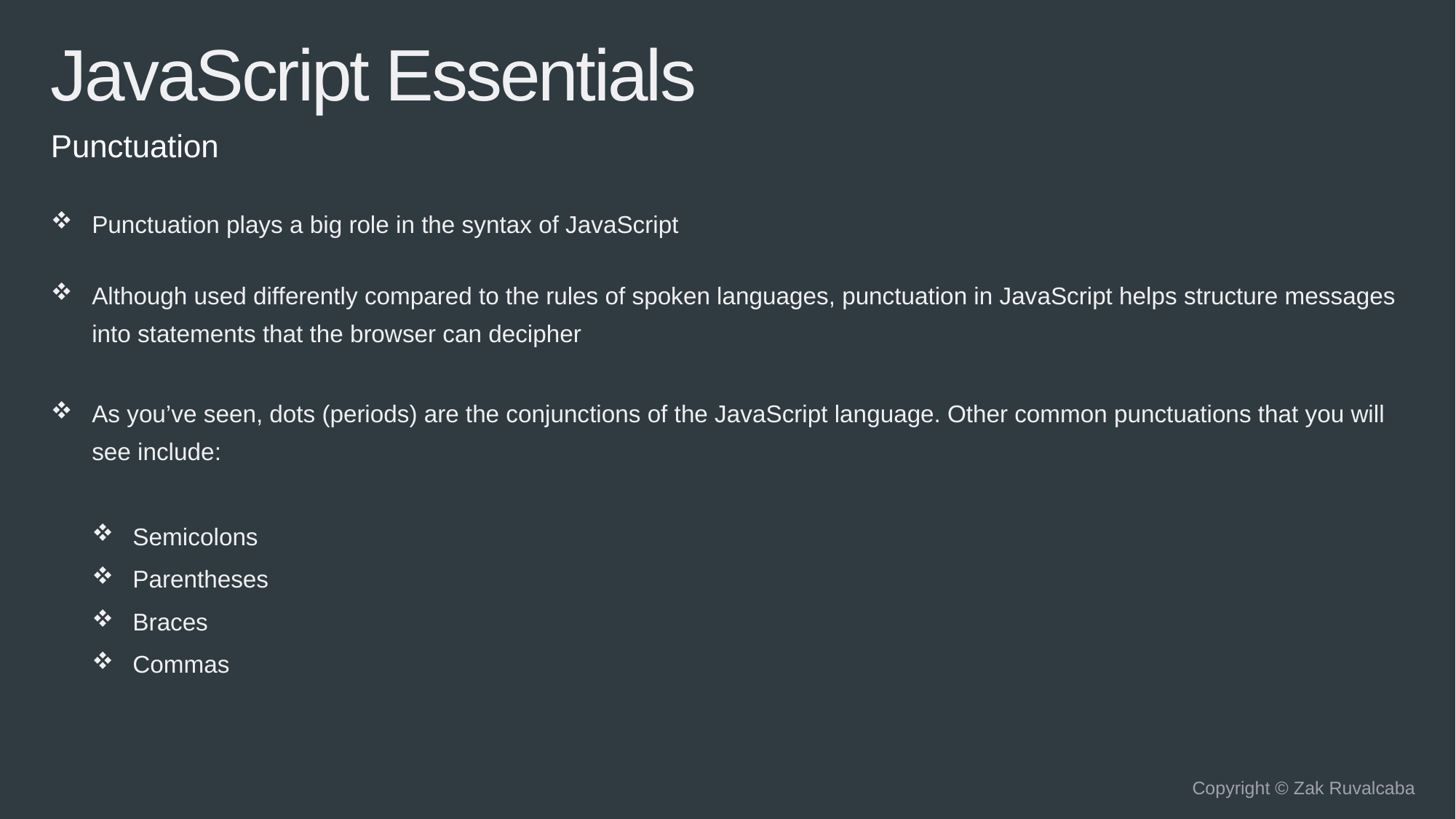

# JavaScript Essentials
Punctuation
Punctuation plays a big role in the syntax of JavaScript
Although used differently compared to the rules of spoken languages, punctuation in JavaScript helps structure messages into statements that the browser can decipher
As you’ve seen, dots (periods) are the conjunctions of the JavaScript language. Other common punctuations that you will see include:

Semicolons
Parentheses
Braces
Commas